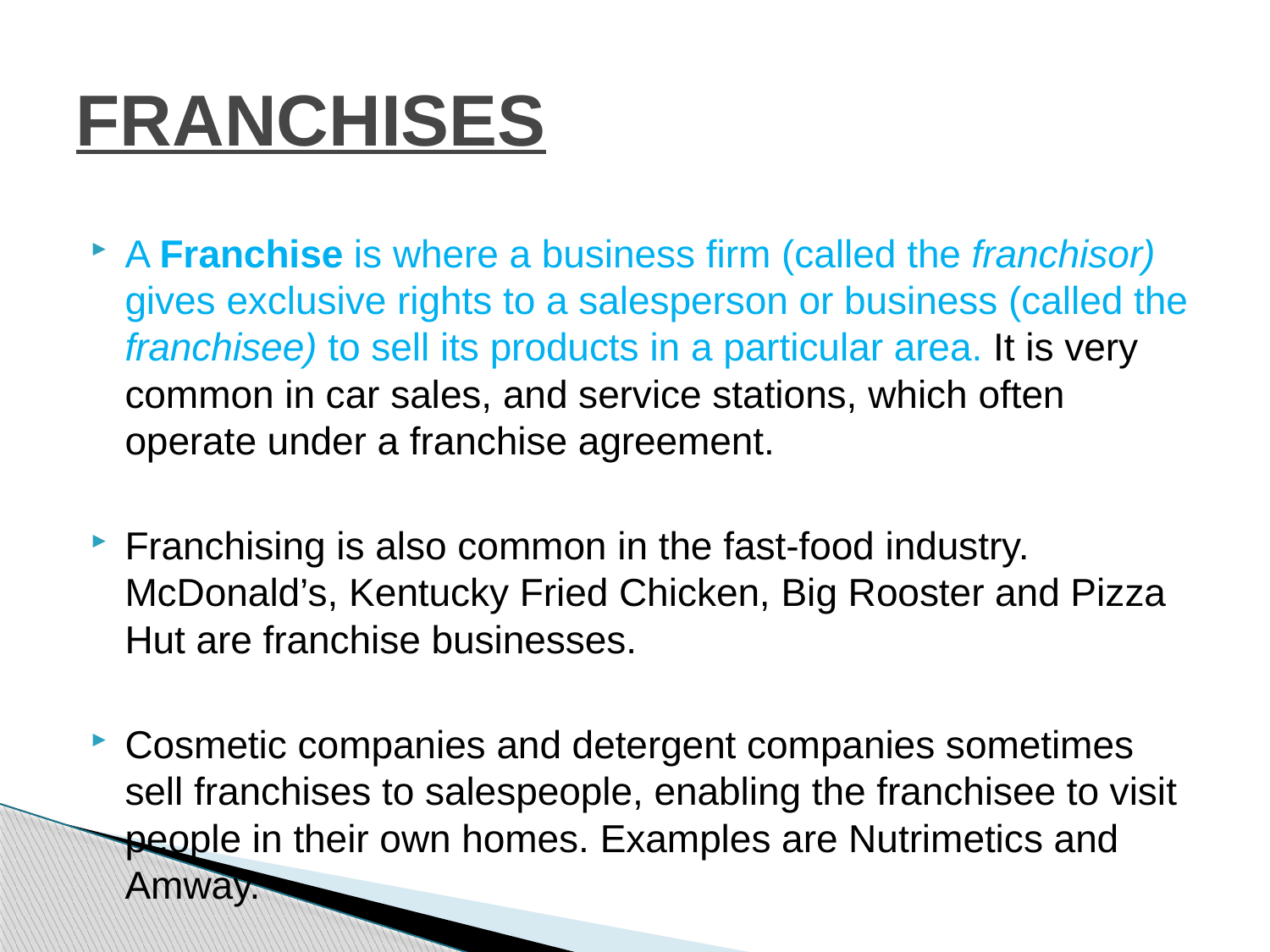

# FRANCHISES
A Franchise is where a business firm (called the franchisor) gives exclusive rights to a salesperson or business (called the franchisee) to sell its products in a particular area. It is very common in car sales, and service stations, which often operate under a franchise agreement.

Franchising is also common in the fast-food industry.  McDonald’s, Kentucky Fried Chicken, Big Rooster and Pizza Hut are franchise businesses.

Cosmetic companies and detergent companies sometimes sell franchises to salespeople, enabling the franchisee to visit people in their own homes. Examples are Nutrimetics and Amway.